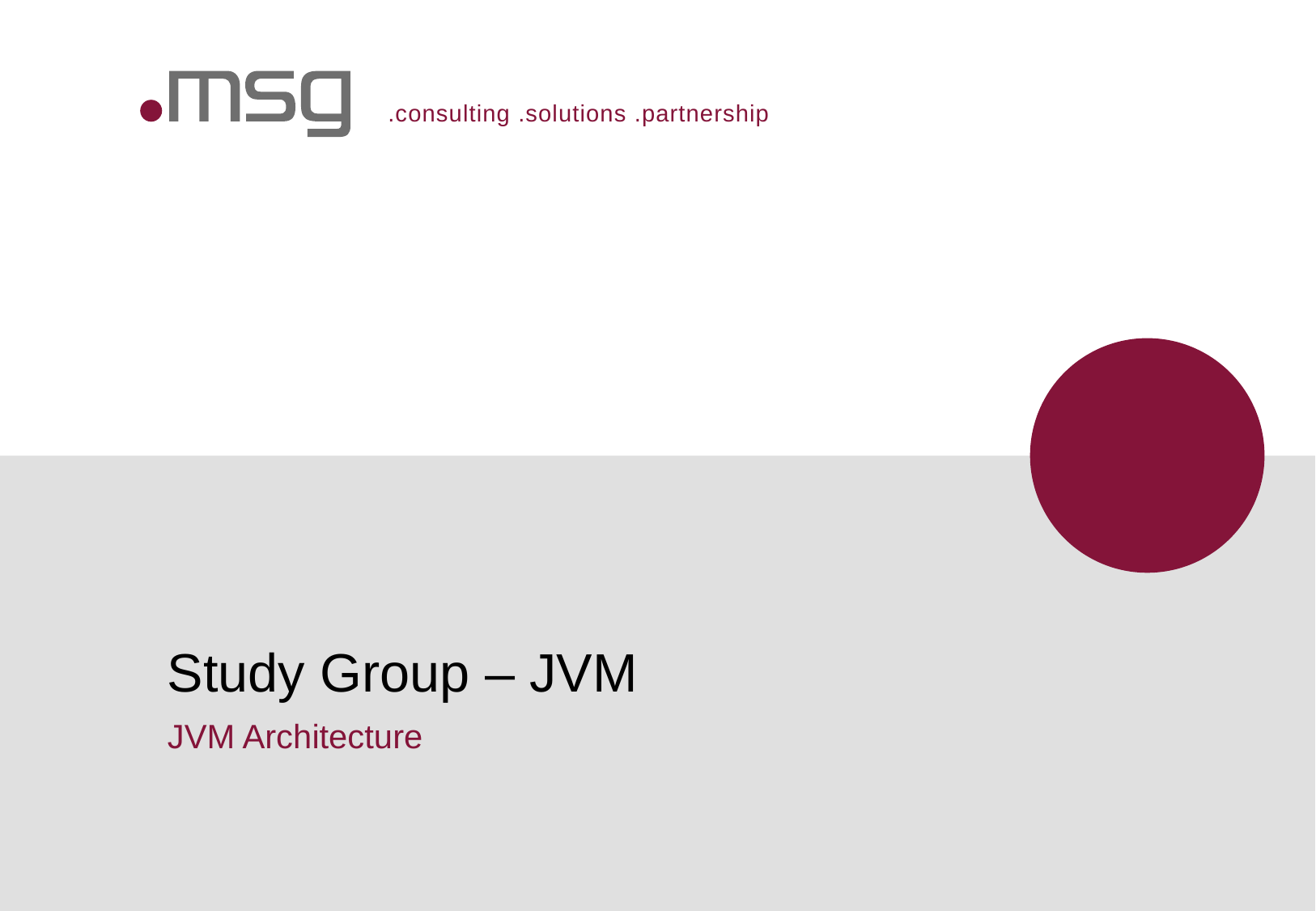

# Study Group – JVM
JVM Architecture